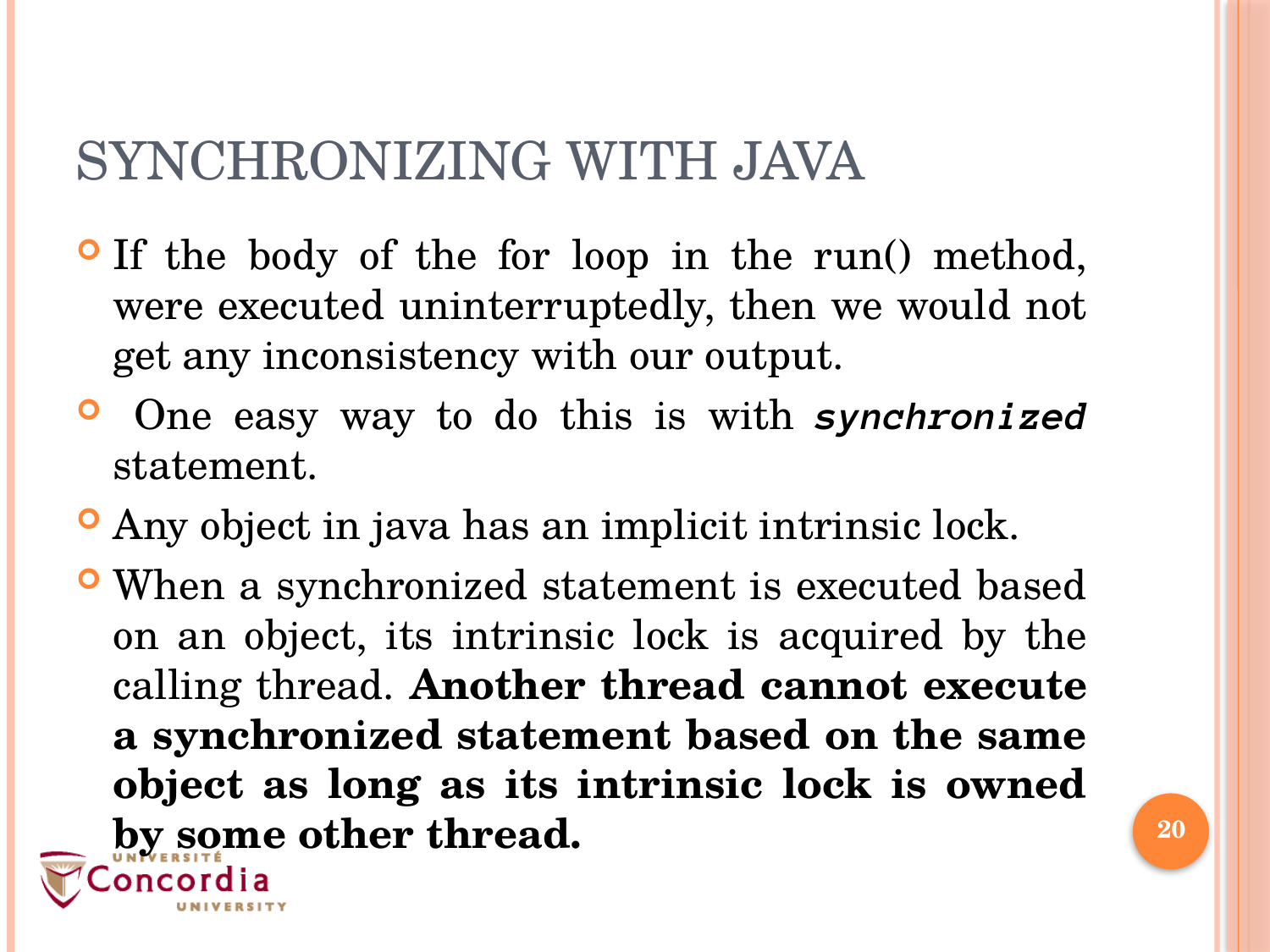

# Synchronizing with Java
If the body of the for loop in the run() method, were executed uninterruptedly, then we would not get any inconsistency with our output.
 One easy way to do this is with synchronized statement.
Any object in java has an implicit intrinsic lock.
When a synchronized statement is executed based on an object, its intrinsic lock is acquired by the calling thread. Another thread cannot execute a synchronized statement based on the same object as long as its intrinsic lock is owned by some other thread.
20